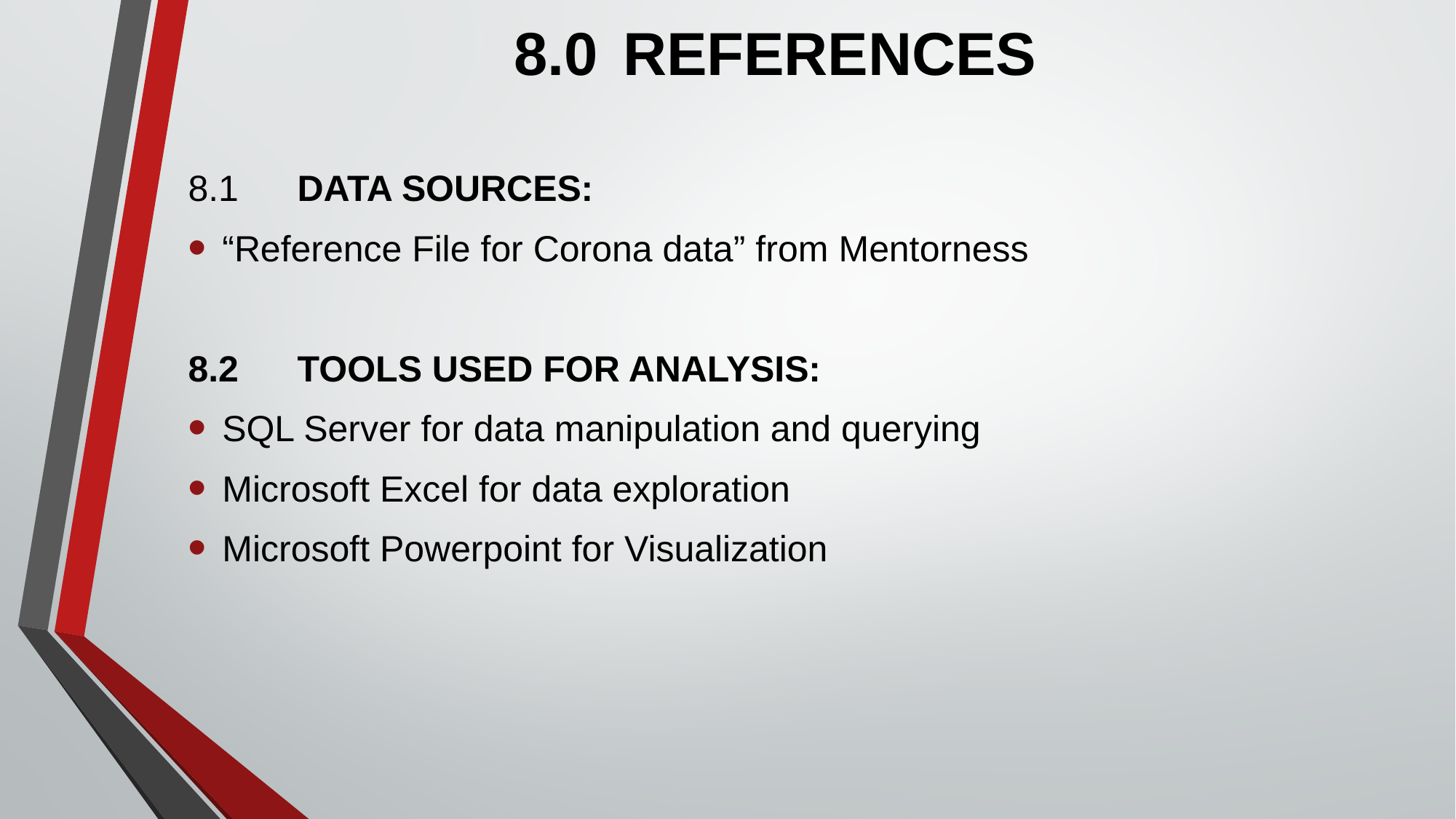

# 8.0	REFERENCES
8.1	DATA SOURCES:
“Reference File for Corona data” from Mentorness

8.2	TOOLS USED FOR ANALYSIS:
SQL Server for data manipulation and querying
Microsoft Excel for data exploration
Microsoft Powerpoint for Visualization